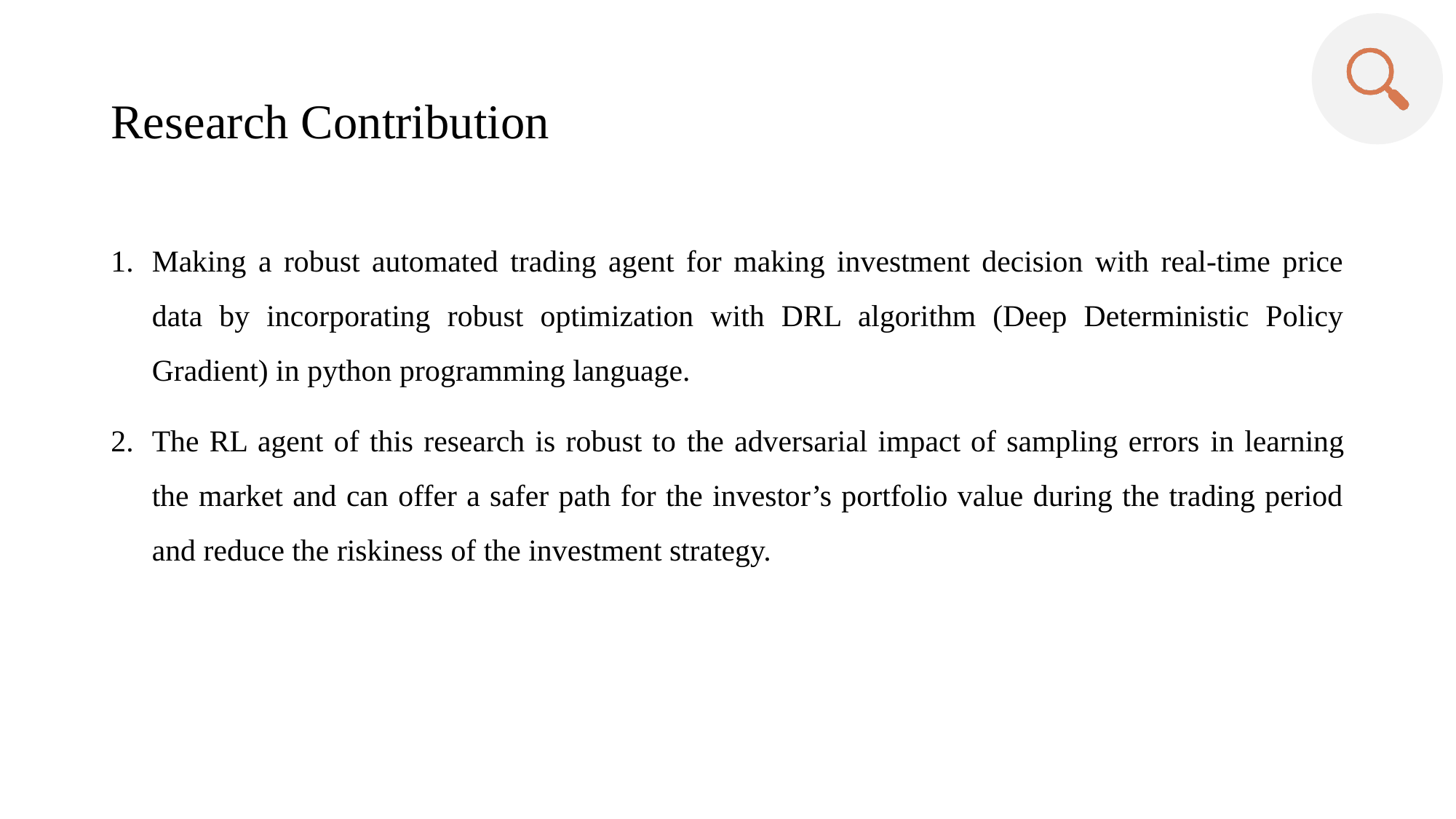

# Research Contribution
Making a robust automated trading agent for making investment decision with real-time price data by incorporating robust optimization with DRL algorithm (Deep Deterministic Policy Gradient) in python programming language.
The RL agent of this research is robust to the adversarial impact of sampling errors in learning the market and can offer a safer path for the investor’s portfolio value during the trading period and reduce the riskiness of the investment strategy.